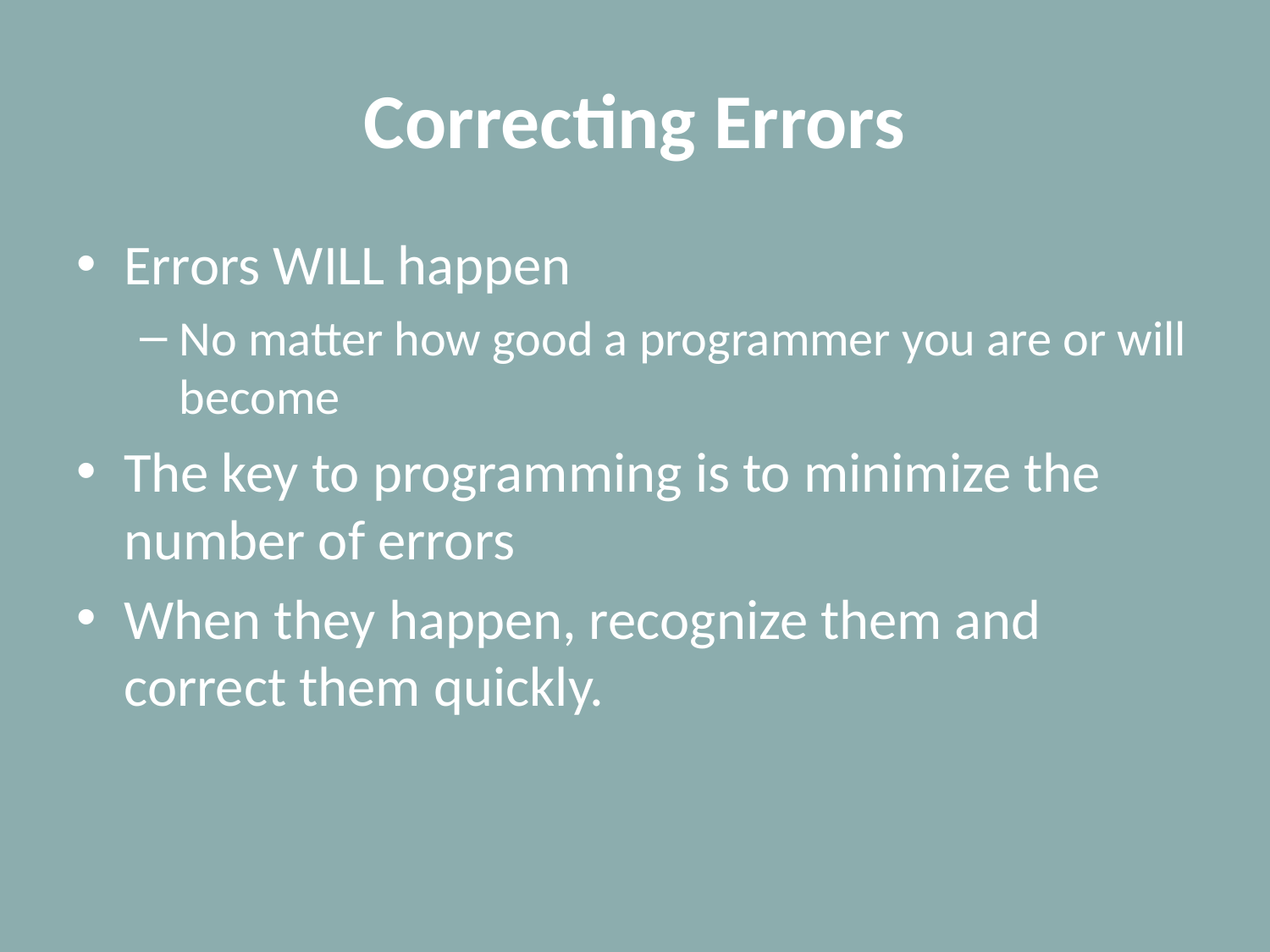

# Correcting Errors
Errors WILL happen
No matter how good a programmer you are or will become
The key to programming is to minimize the number of errors
When they happen, recognize them and correct them quickly.